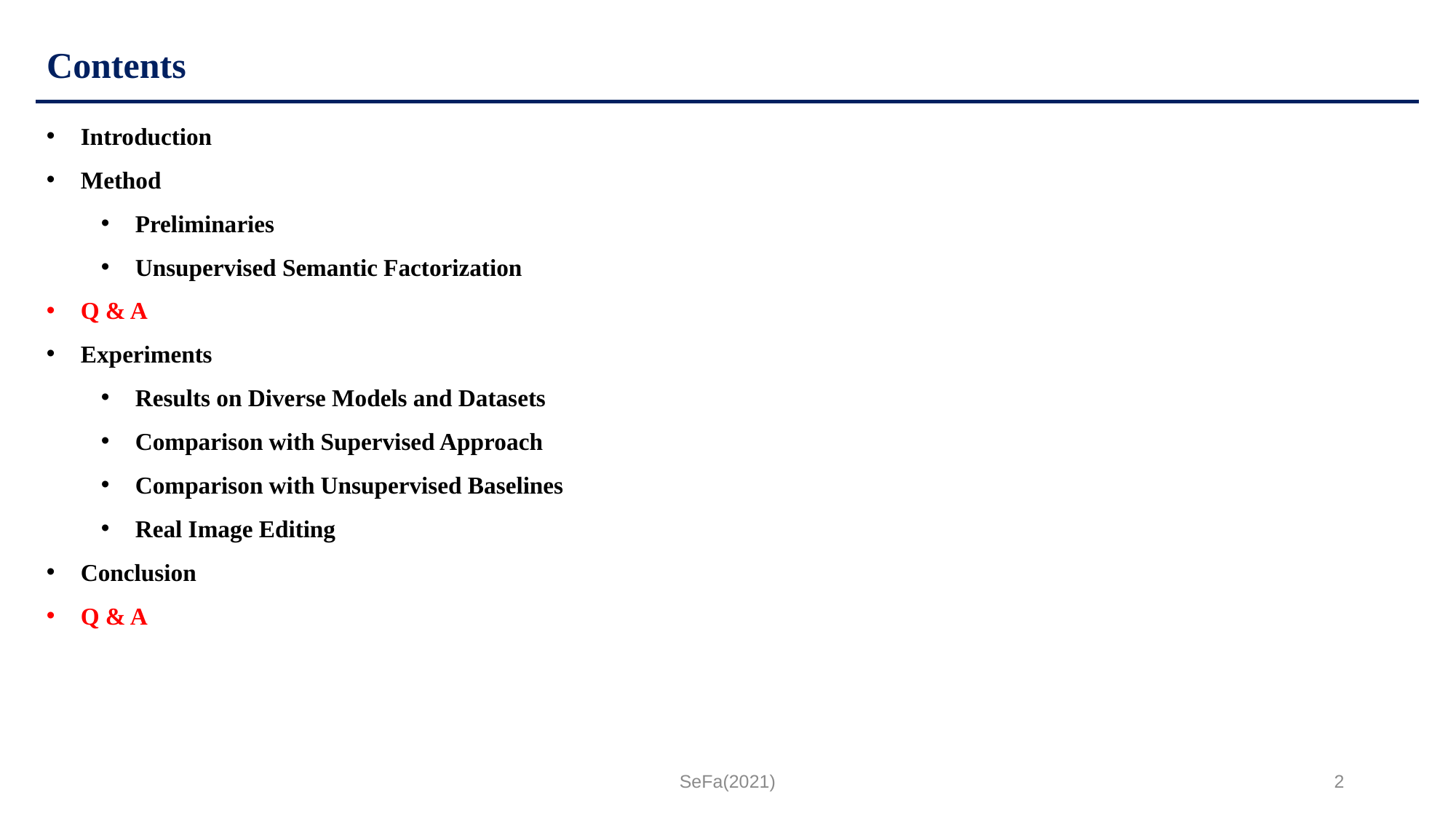

# Contents
Introduction
Method
Preliminaries
Unsupervised Semantic Factorization
Q & A
Experiments
Results on Diverse Models and Datasets
Comparison with Supervised Approach
Comparison with Unsupervised Baselines
Real Image Editing
Conclusion
Q & A
SeFa(2021)
2